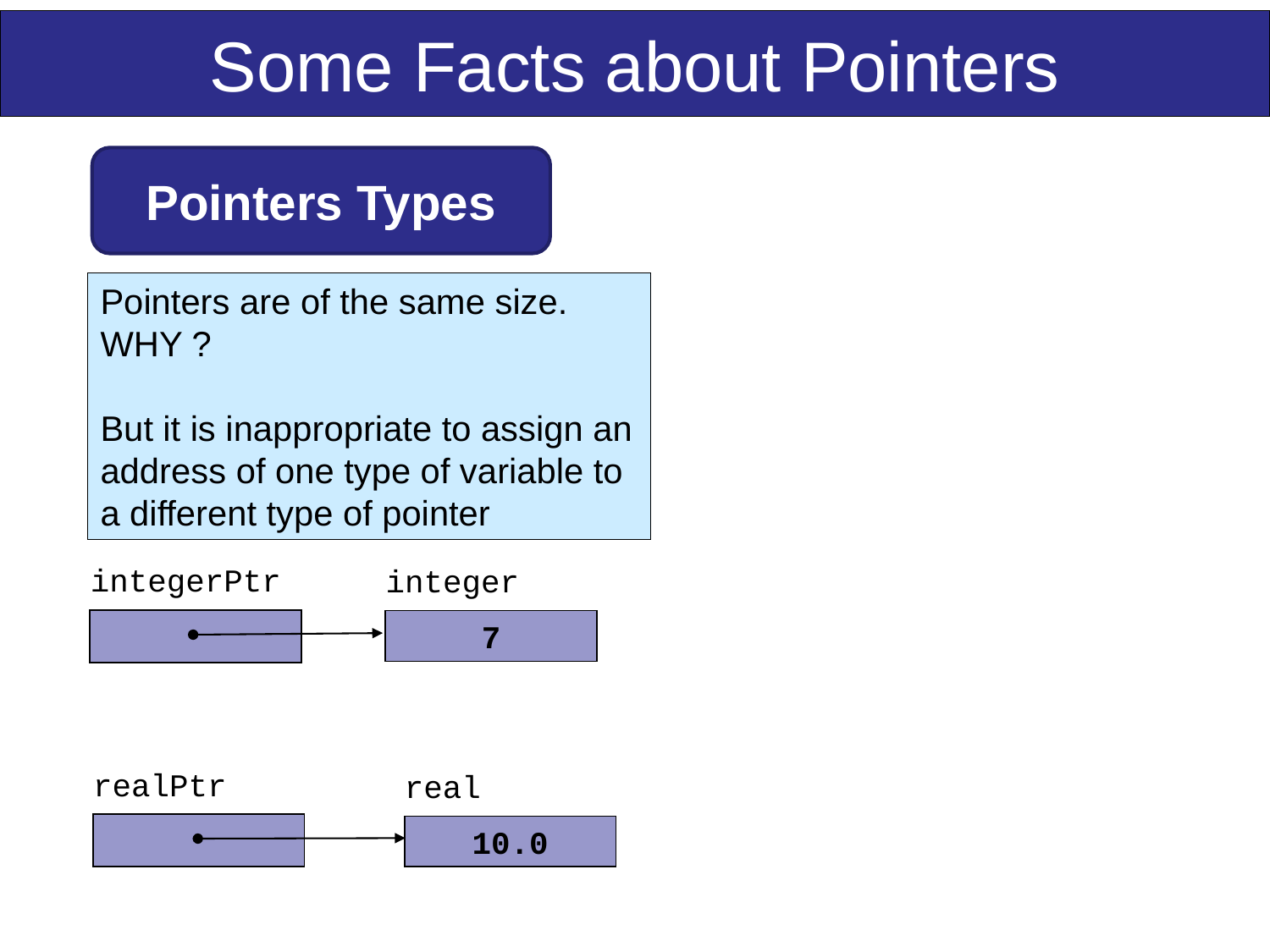

# Some Facts about Pointers
Pointers Types
Pointers are of the same size. WHY ?

But it is inappropriate to assign an address of one type of variable to a different type of pointer
integerPtr
integer

7

realPtr
real

10.0